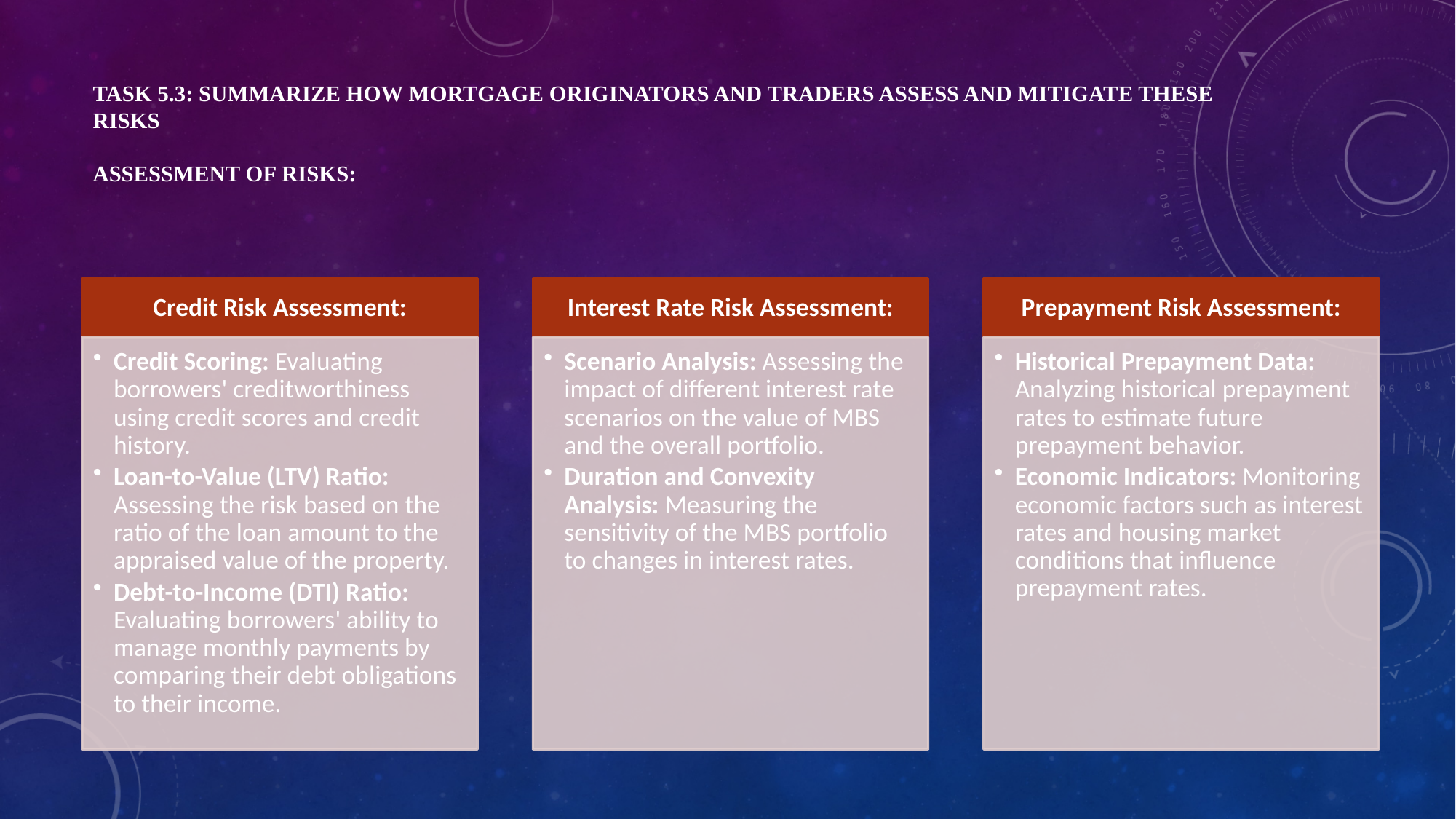

# Task 5.3: Summarize How Mortgage Originators and Traders Assess and Mitigate These Risks Assessment of Risks:
Credit Risk Assessment:
Credit Scoring: Evaluating borrowers' creditworthiness using credit scores and credit history.
Loan-to-Value (LTV) Ratio: Assessing the risk based on the ratio of the loan amount to the appraised value of the property.
Debt-to-Income (DTI) Ratio: Evaluating borrowers' ability to manage monthly payments by comparing their debt obligations to their income.
Interest Rate Risk Assessment:
Scenario Analysis: Assessing the impact of different interest rate scenarios on the value of MBS and the overall portfolio.
Duration and Convexity Analysis: Measuring the sensitivity of the MBS portfolio to changes in interest rates.
Prepayment Risk Assessment:
Historical Prepayment Data: Analyzing historical prepayment rates to estimate future prepayment behavior.
Economic Indicators: Monitoring economic factors such as interest rates and housing market conditions that influence prepayment rates.